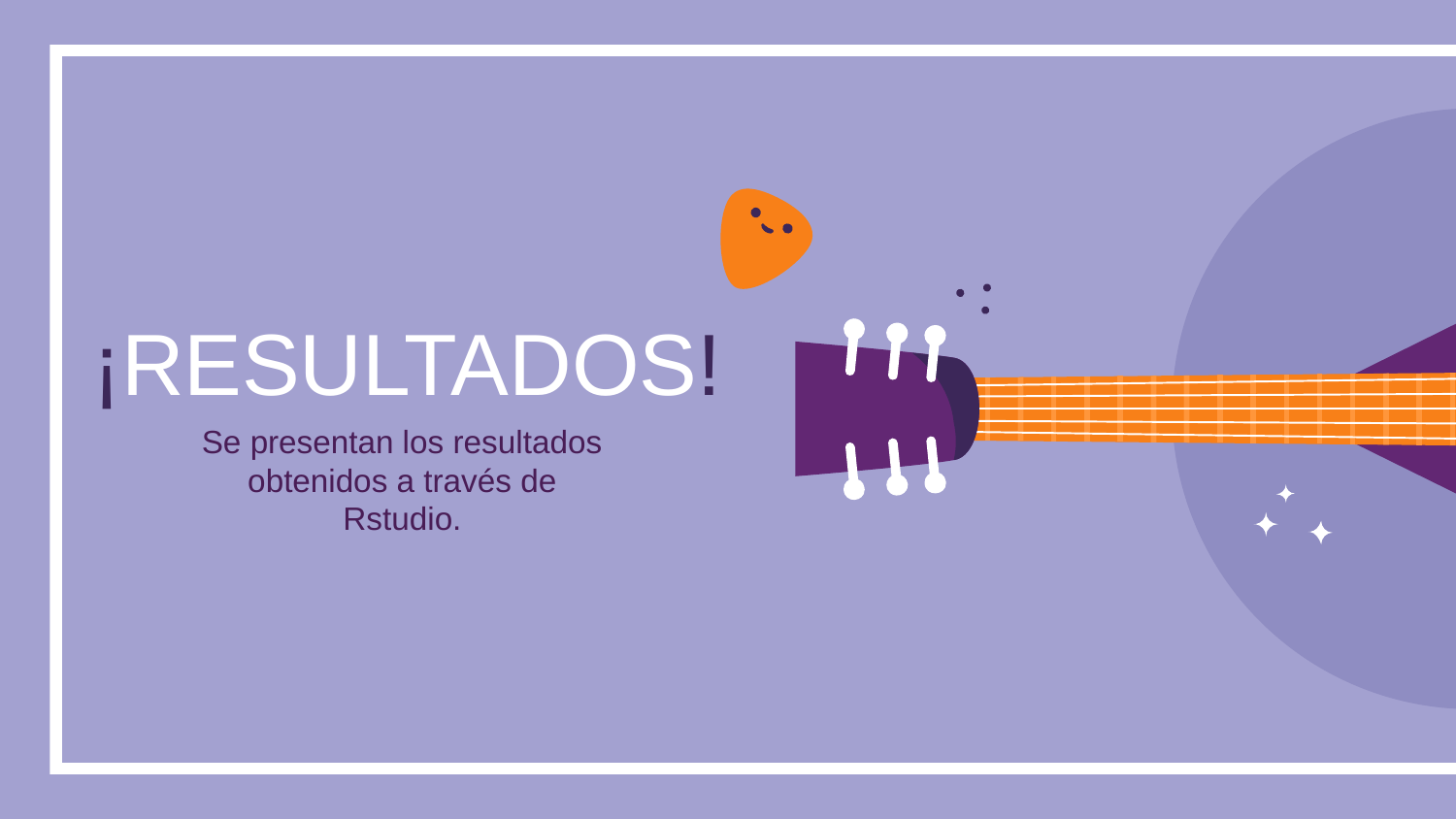

# ¡RESULTADOS!
Se presentan los resultados obtenidos a través de Rstudio.